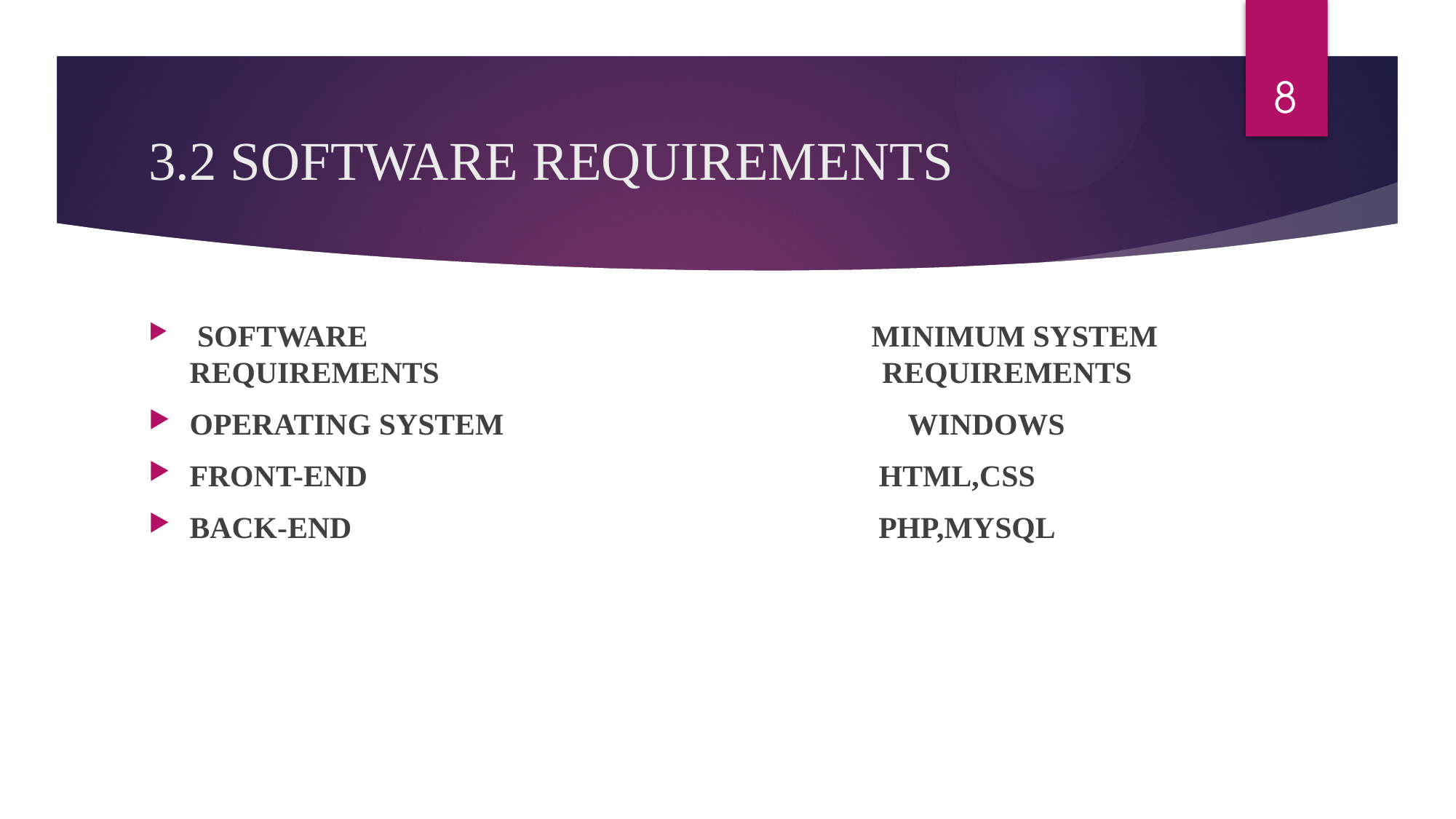

8
# 3.2 SOFTWARE REQUIREMENTS
 SOFTWARE                                                                  MINIMUM SYSTEM REQUIREMENTS                                                          REQUIREMENTS
OPERATING SYSTEM                                                     WINDOWS
FRONT-END                                                                   HTML,CSS
BACK-END                                                                     PHP,MYSQL